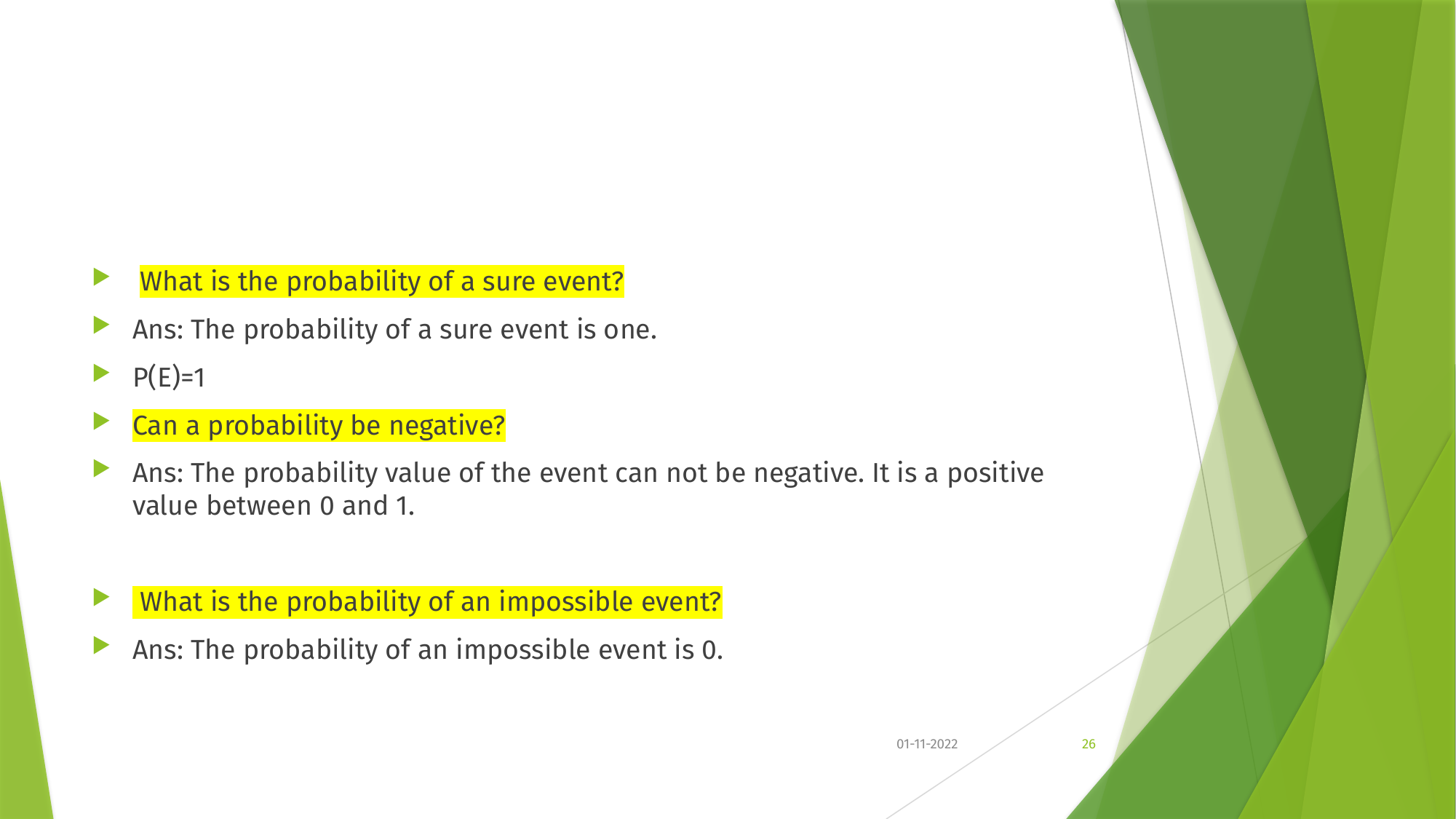

#
 What is the probability of a sure event?
Ans: The probability of a sure event is one.
P(E)=1
Can a probability be negative?
Ans: The probability value of the event can not be negative. It is a positive value between 0 and 1.

 What is the probability of an impossible event?
Ans: The probability of an impossible event is 0.
01-11-2022
26